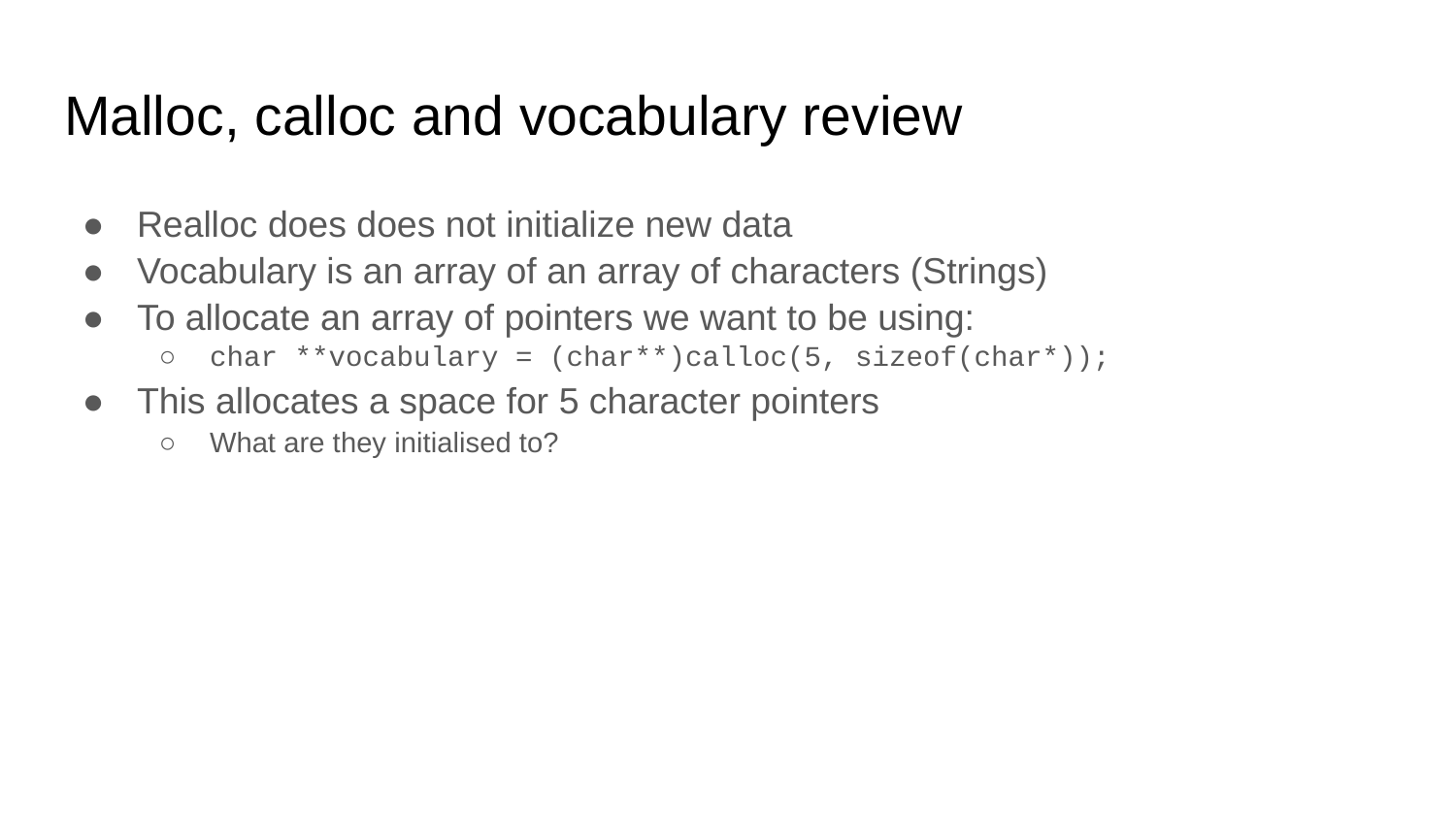

# Malloc, calloc and vocabulary review
Realloc does does not initialize new data
Vocabulary is an array of an array of characters (Strings)
To allocate an array of pointers we want to be using:
char **vocabulary = (char**)calloc(5, sizeof(char*));
This allocates a space for 5 character pointers
What are they initialised to?